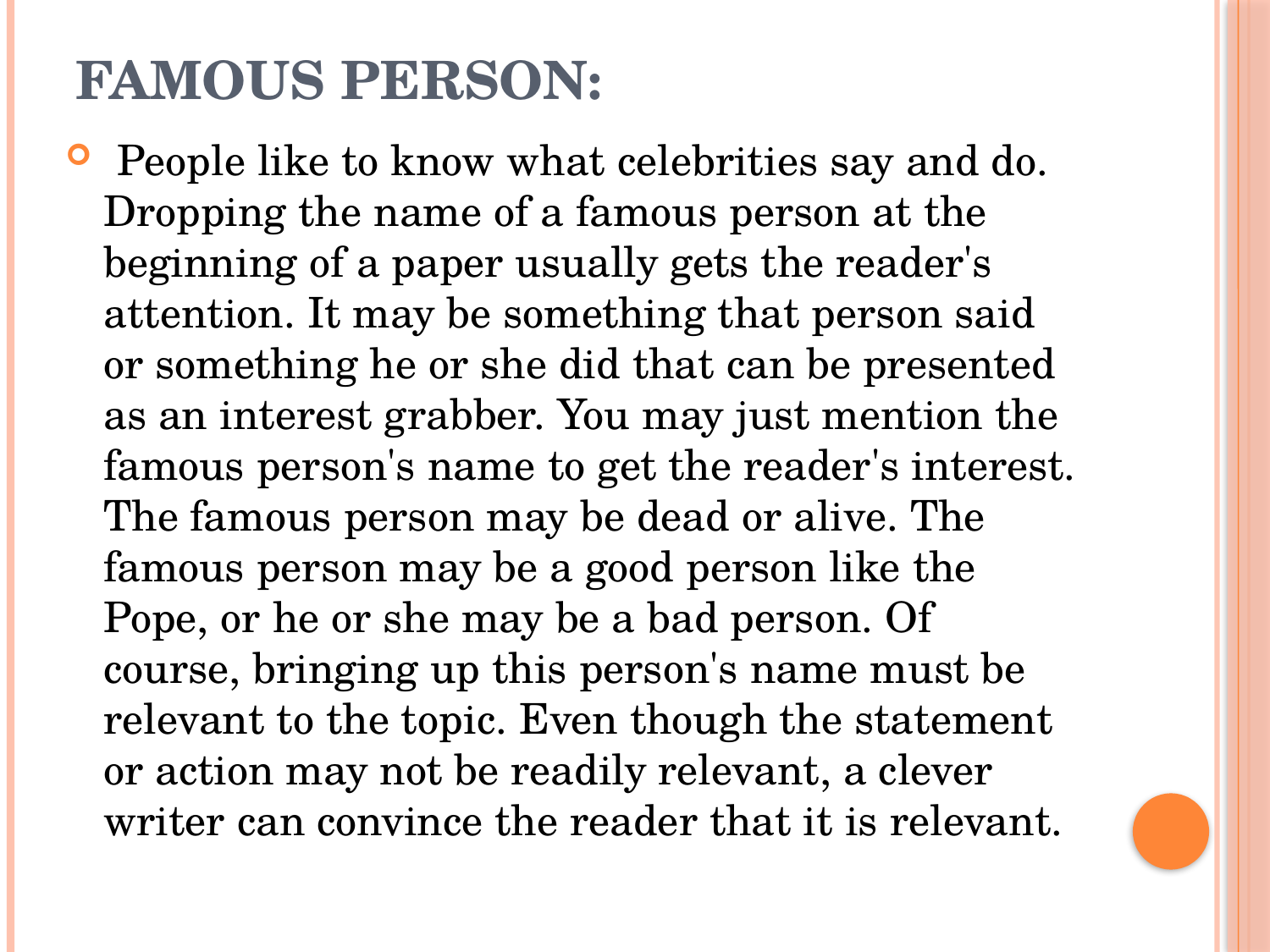

# Famous Person:
 People like to know what celebrities say and do. Dropping the name of a famous person at the beginning of a paper usually gets the reader's attention. It may be something that person said or something he or she did that can be presented as an interest grabber. You may just mention the famous person's name to get the reader's interest. The famous person may be dead or alive. The famous person may be a good person like the Pope, or he or she may be a bad person. Of course, bringing up this person's name must be relevant to the topic. Even though the statement or action may not be readily relevant, a clever writer can convince the reader that it is relevant.